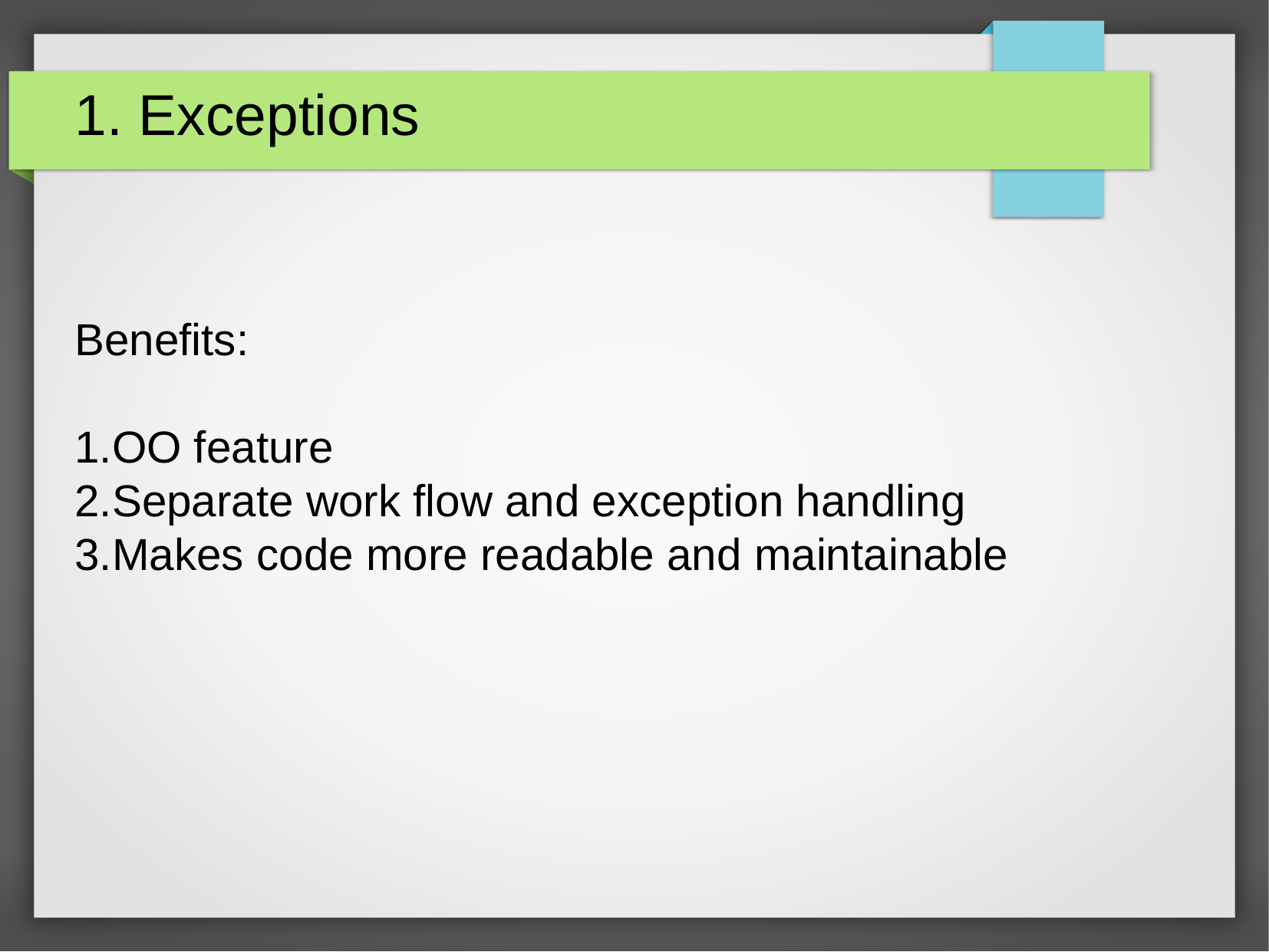

1. Exceptions
Benefits:

OO feature
Separate work flow and exception handling
Makes code more readable and maintainable